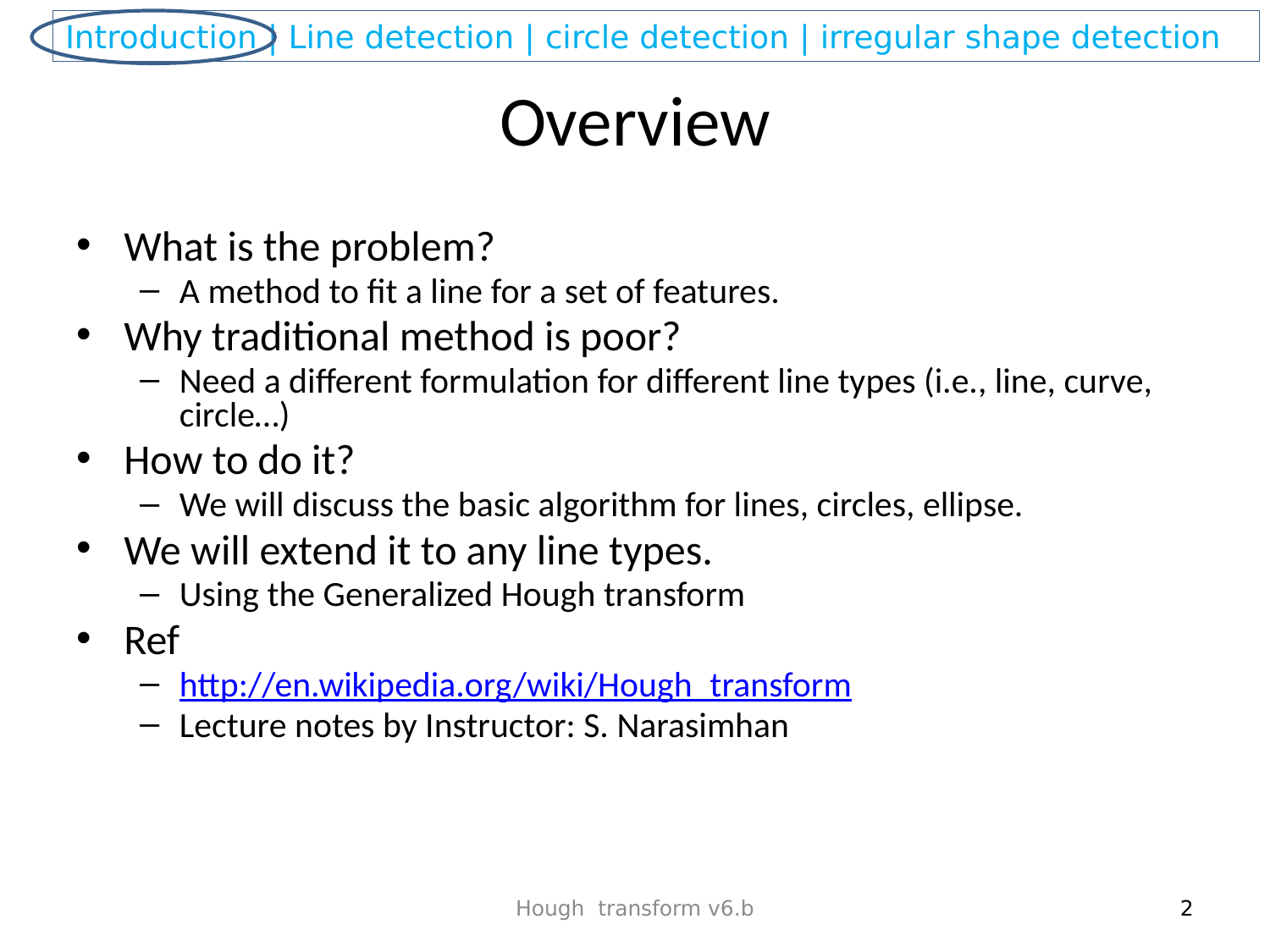

# Overview
What is the problem?
A method to fit a line for a set of features.
Why traditional method is poor?
Need a different formulation for different line types (i.e., line, curve, circle…)
How to do it?
We will discuss the basic algorithm for lines, circles, ellipse.
We will extend it to any line types.
Using the Generalized Hough transform
Ref
http://en.wikipedia.org/wiki/Hough_transform
Lecture notes by Instructor: S. Narasimhan

Hough  transform v6.b
2